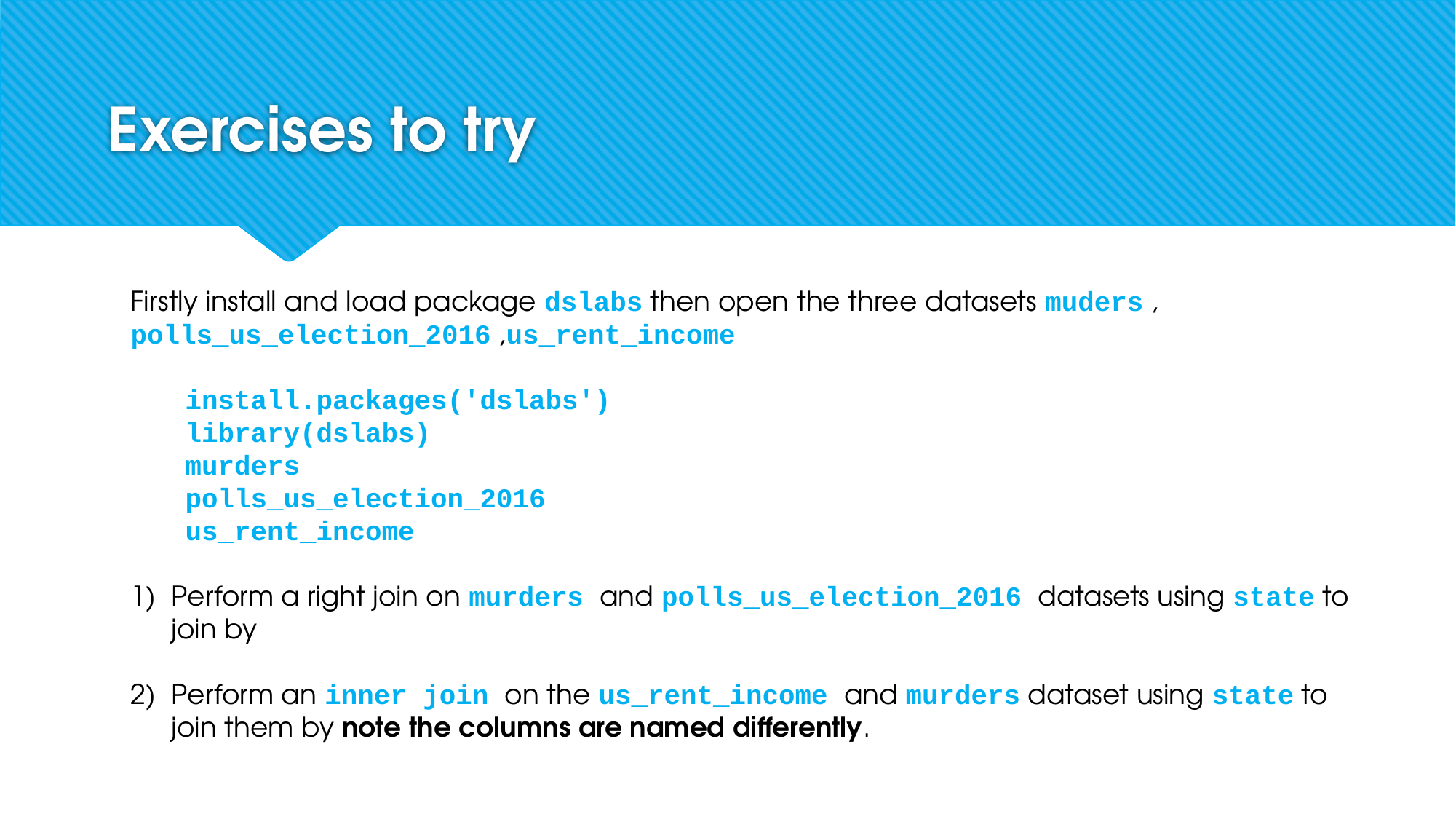

# Exercises to try
Firstly install and load package dslabs then open the three datasets muders , polls_us_election_2016 ,us_rent_income

install.packages('dslabs')
library(dslabs)
murders
polls_us_election_2016
us_rent_income

Perform a right join on murders and polls_us_election_2016 datasets using state to join by

Perform an inner join on the us_rent_income and murders dataset using state to join them by note the columns are named differently.